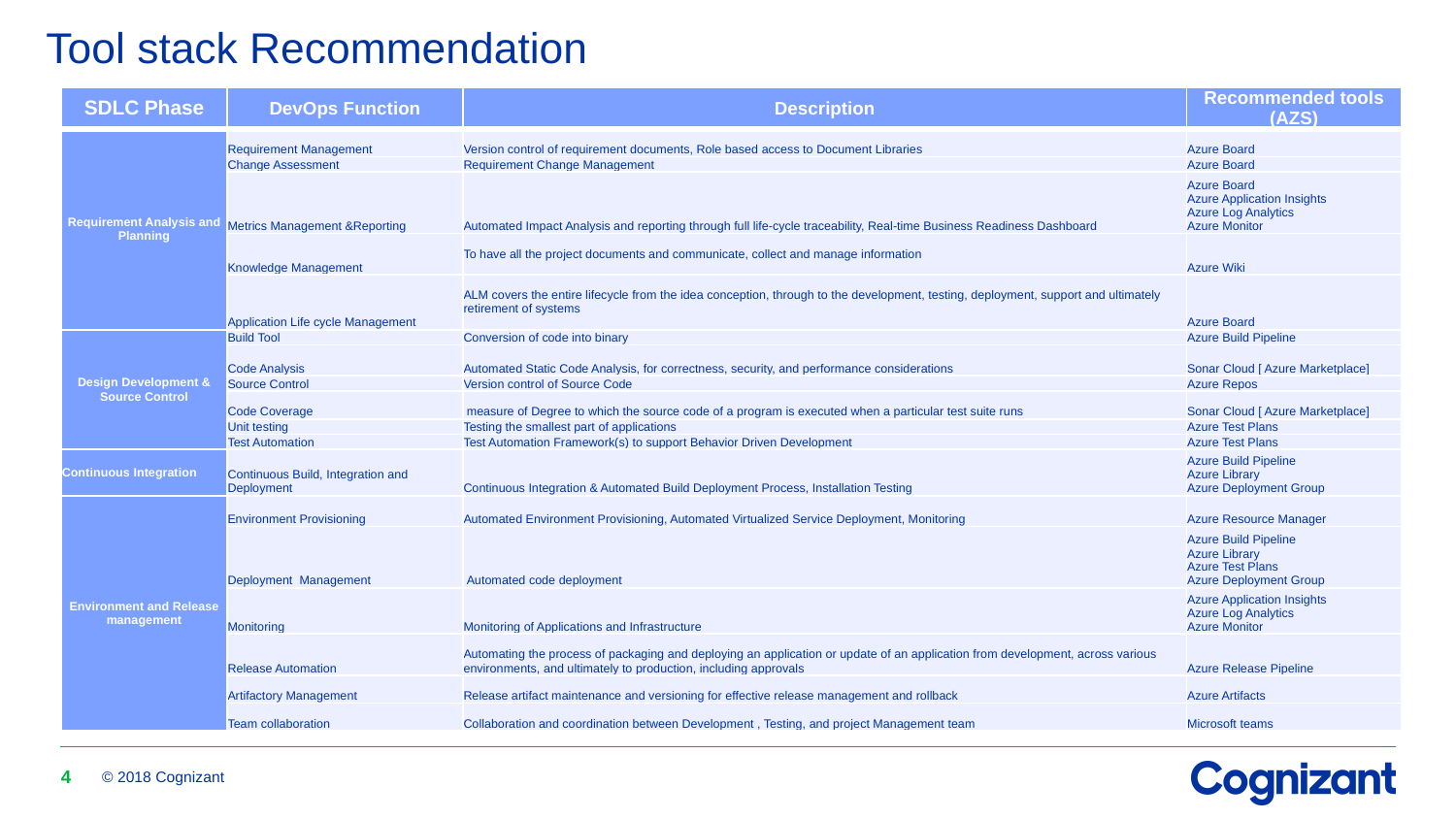

# Tool stack Recommendation
| SDLC Phase | DevOps Function | Description | Recommended tools (AZS) |
| --- | --- | --- | --- |
| Requirement Analysis and Planning | Requirement Management | Version control of requirement documents, Role based access to Document Libraries | Azure Board |
|  | Change Assessment | Requirement Change Management | Azure Board |
|  | Metrics Management &Reporting | Automated Impact Analysis and reporting through full life-cycle traceability, Real-time Business Readiness Dashboard | Azure Board Azure Application Insights Azure Log Analytics Azure Monitor |
|  | Knowledge Management | To have all the project documents and communicate, collect and manage information | Azure Wiki |
|  | Application Life cycle Management | ALM covers the entire lifecycle from the idea conception, through to the development, testing, deployment, support and ultimately retirement of systems | Azure Board |
| Design Development & Source Control | Build Tool | Conversion of code into binary | Azure Build Pipeline |
|  | Code Analysis | Automated Static Code Analysis, for correctness, security, and performance considerations | Sonar Cloud [ Azure Marketplace] |
|  | Source Control | Version control of Source Code | Azure Repos |
|  | Code Coverage | measure of Degree to which the source code of a program is executed when a particular test suite runs | Sonar Cloud [ Azure Marketplace] |
|  | Unit testing | Testing the smallest part of applications | Azure Test Plans |
|  | Test Automation | Test Automation Framework(s) to support Behavior Driven Development | Azure Test Plans |
| Continuous Integration | Continuous Build, Integration and Deployment | Continuous Integration & Automated Build Deployment Process, Installation Testing | Azure Build Pipeline Azure Library Azure Deployment Group |
| Environment and Release management | Environment Provisioning | Automated Environment Provisioning, Automated Virtualized Service Deployment, Monitoring | Azure Resource Manager |
|  | Deployment Management | Automated code deployment | Azure Build Pipeline Azure Library Azure Test Plans Azure Deployment Group |
|  | Monitoring | Monitoring of Applications and Infrastructure | Azure Application Insights Azure Log Analytics Azure Monitor |
|  | Release Automation | Automating the process of packaging and deploying an application or update of an application from development, across various environments, and ultimately to production, including approvals | Azure Release Pipeline |
|  | Artifactory Management | Release artifact maintenance and versioning for effective release management and rollback | Azure Artifacts |
|  | Team collaboration | Collaboration and coordination between Development , Testing, and project Management team | Microsoft teams |
4
© 2018 Cognizant